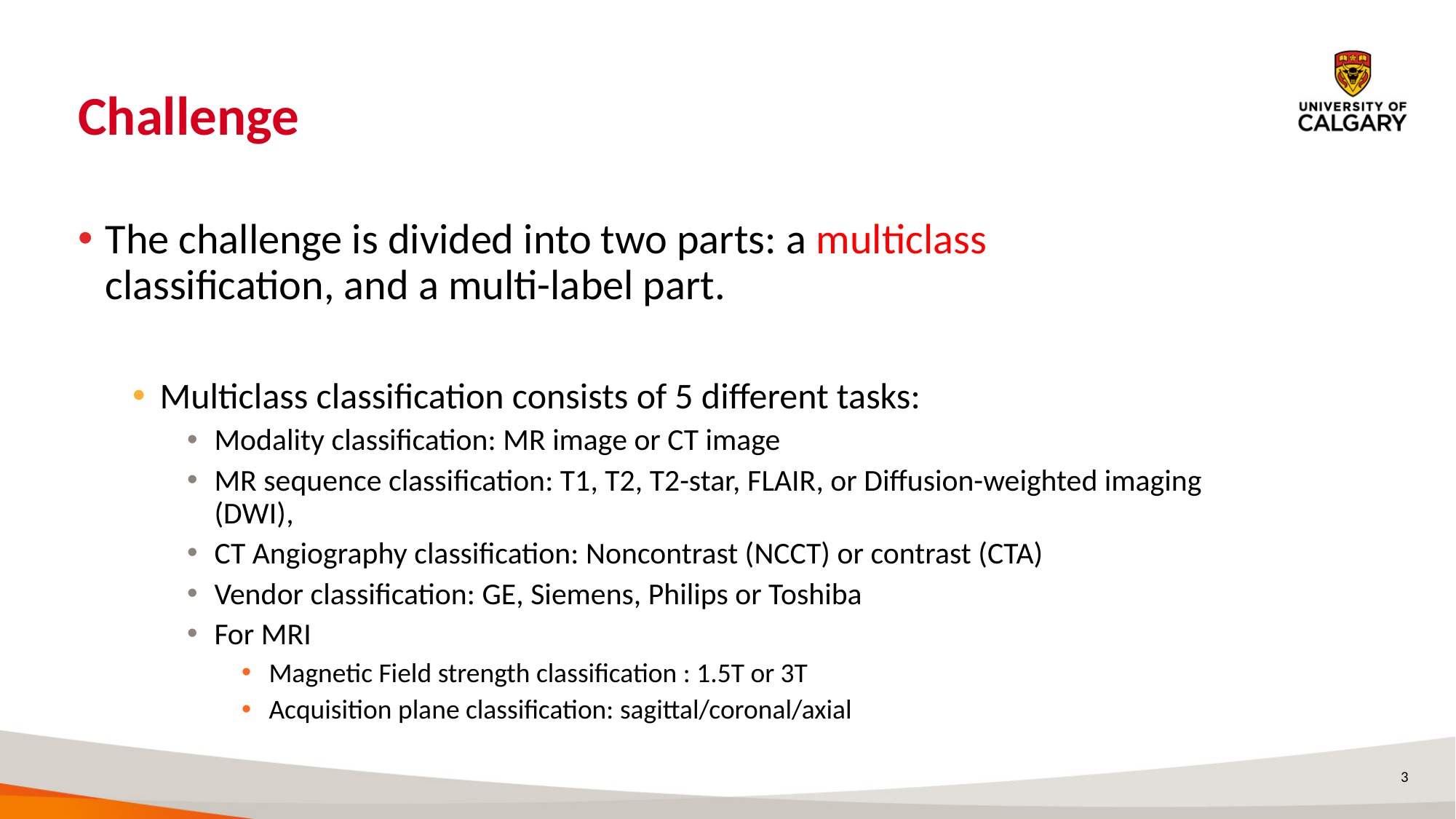

# Challenge
The challenge is divided into two parts: a multiclass classification, and a multi-label part.

Multiclass classification consists of 5 different tasks:
Modality classification: MR image or CT image
MR sequence classification: T1, T2, T2-star, FLAIR, or Diffusion-weighted imaging (DWI),
CT Angiography classification: Noncontrast (NCCT) or contrast (CTA)
Vendor classification: GE, Siemens, Philips or Toshiba
For MRI
Magnetic Field strength classification : 1.5T or 3T
Acquisition plane classification: sagittal/coronal/axial

3